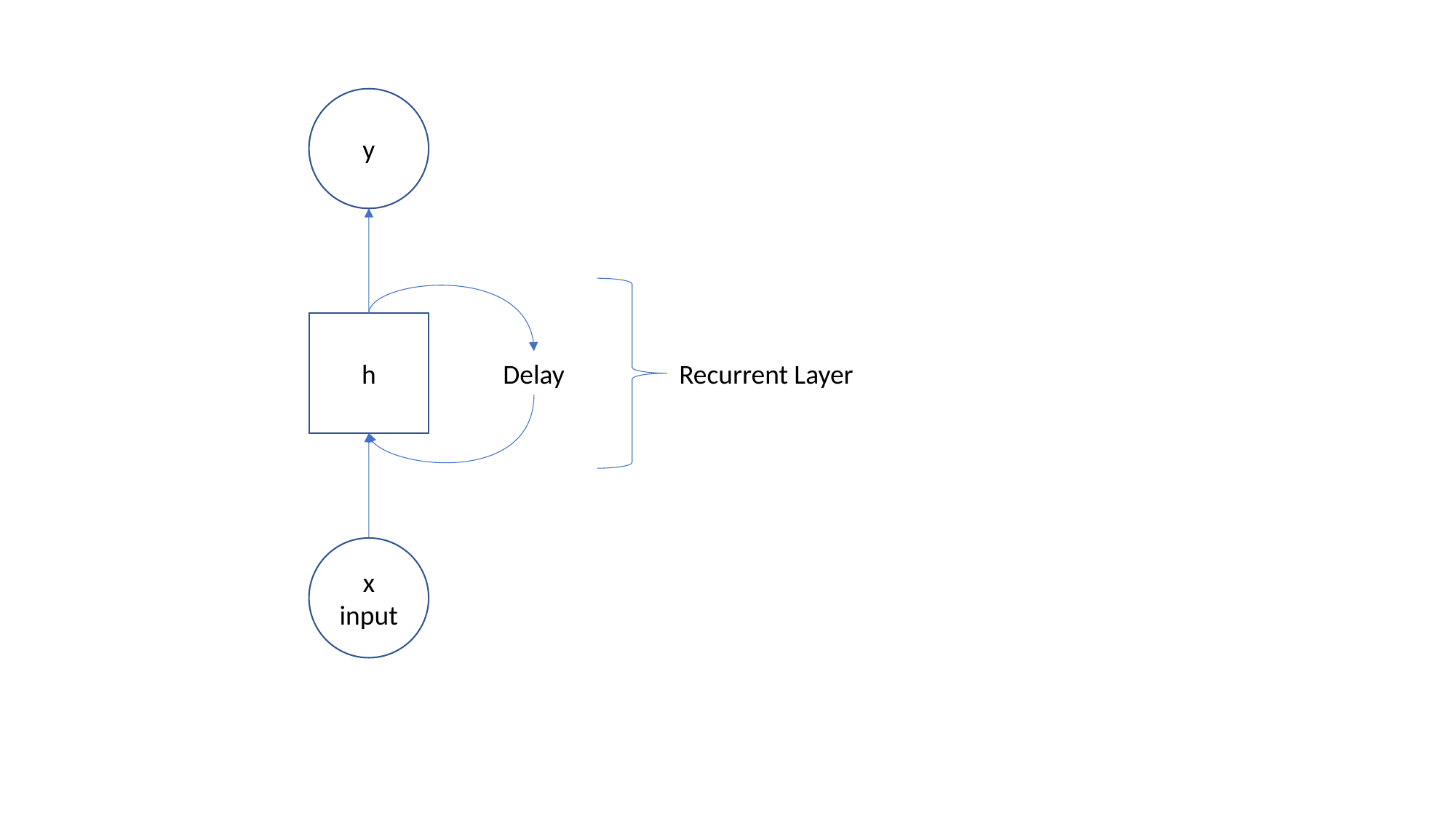

y

h
Delay
Recurrent Layer
x input